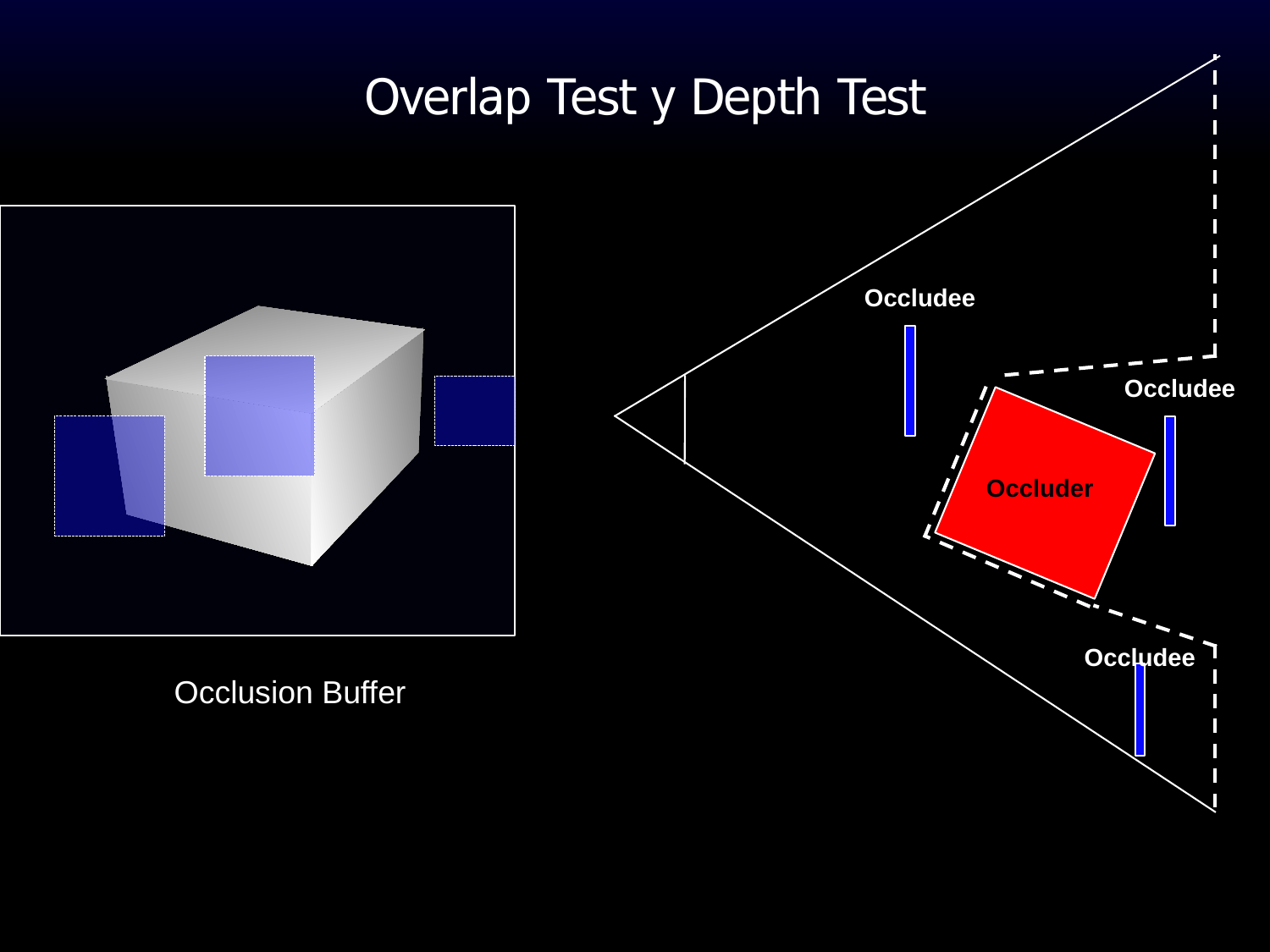

# Overlap Test y Depth Test

Occludee

Occludee

Occluder
Occludee

Occlusion Buffer